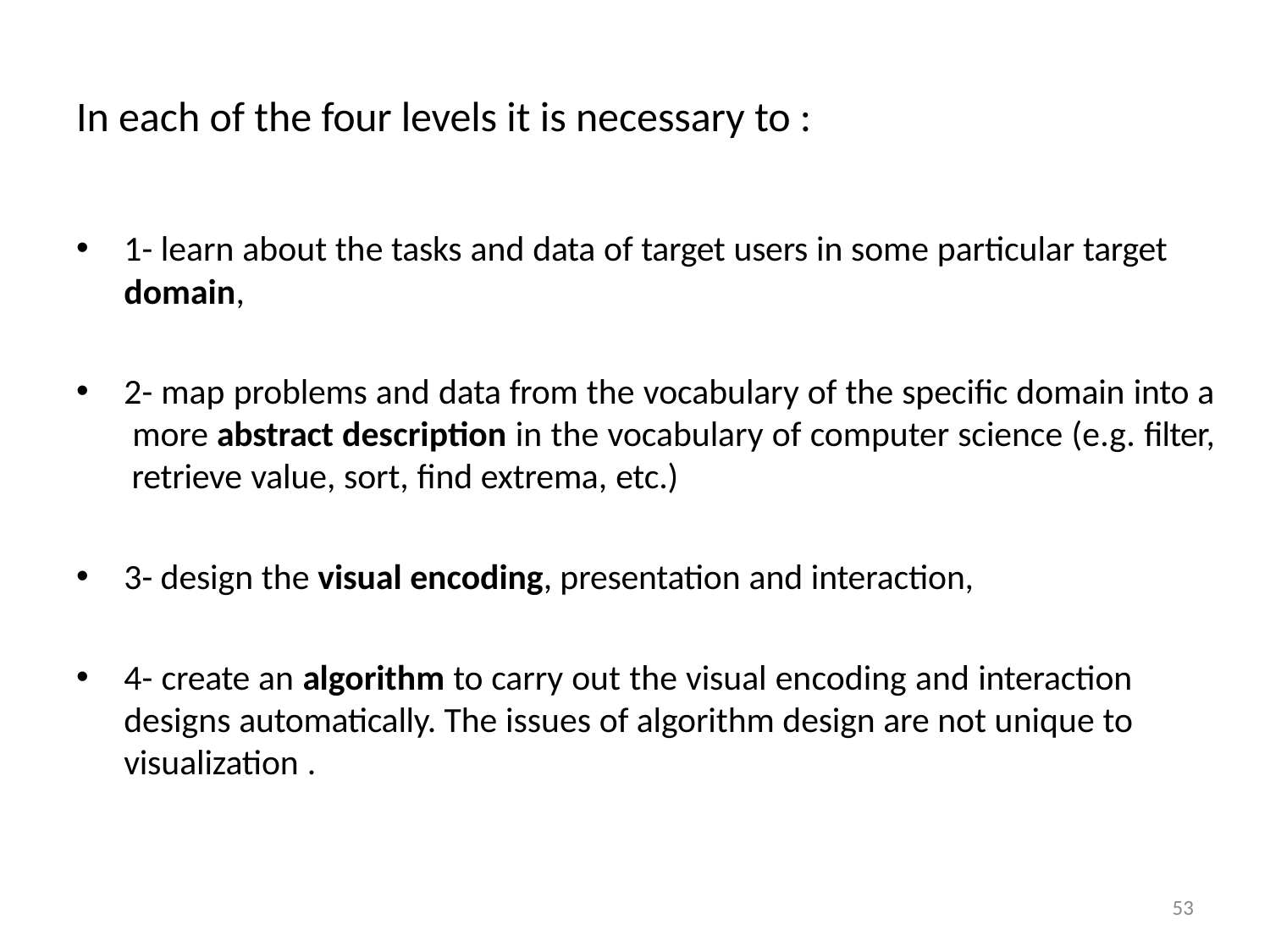

# In each of the four levels it is necessary to :
1- learn about the tasks and data of target users in some particular target
domain,

2- map problems and data from the vocabulary of the specific domain into a  more abstract description in the vocabulary of computer science (e.g. filter,  retrieve value, sort, find extrema, etc.)

3- design the visual encoding, presentation and interaction,

4- create an algorithm to carry out the visual encoding and interaction  designs automatically. The issues of algorithm design are not unique to  visualization .
53